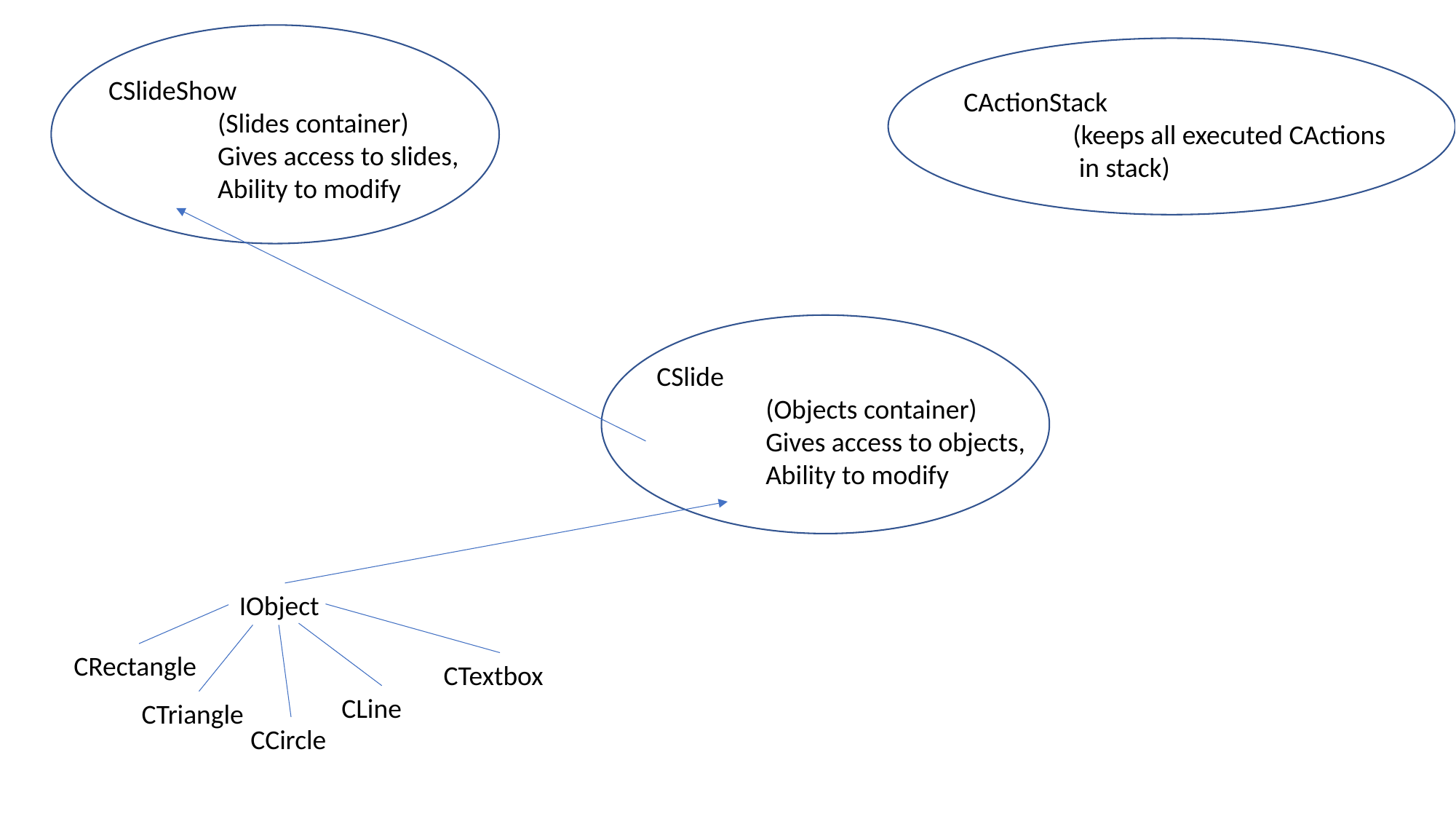

CSlideShow
	(Slides container)
	Gives access to slides,
	Ability to modify

CActionStack
	(keeps all executed CActions
	 in stack)

CSlide
	(Objects container)
	Gives access to objects,
	Ability to modify

IObject
CRectangle
CTextbox
CLine
CTriangle
CCircle